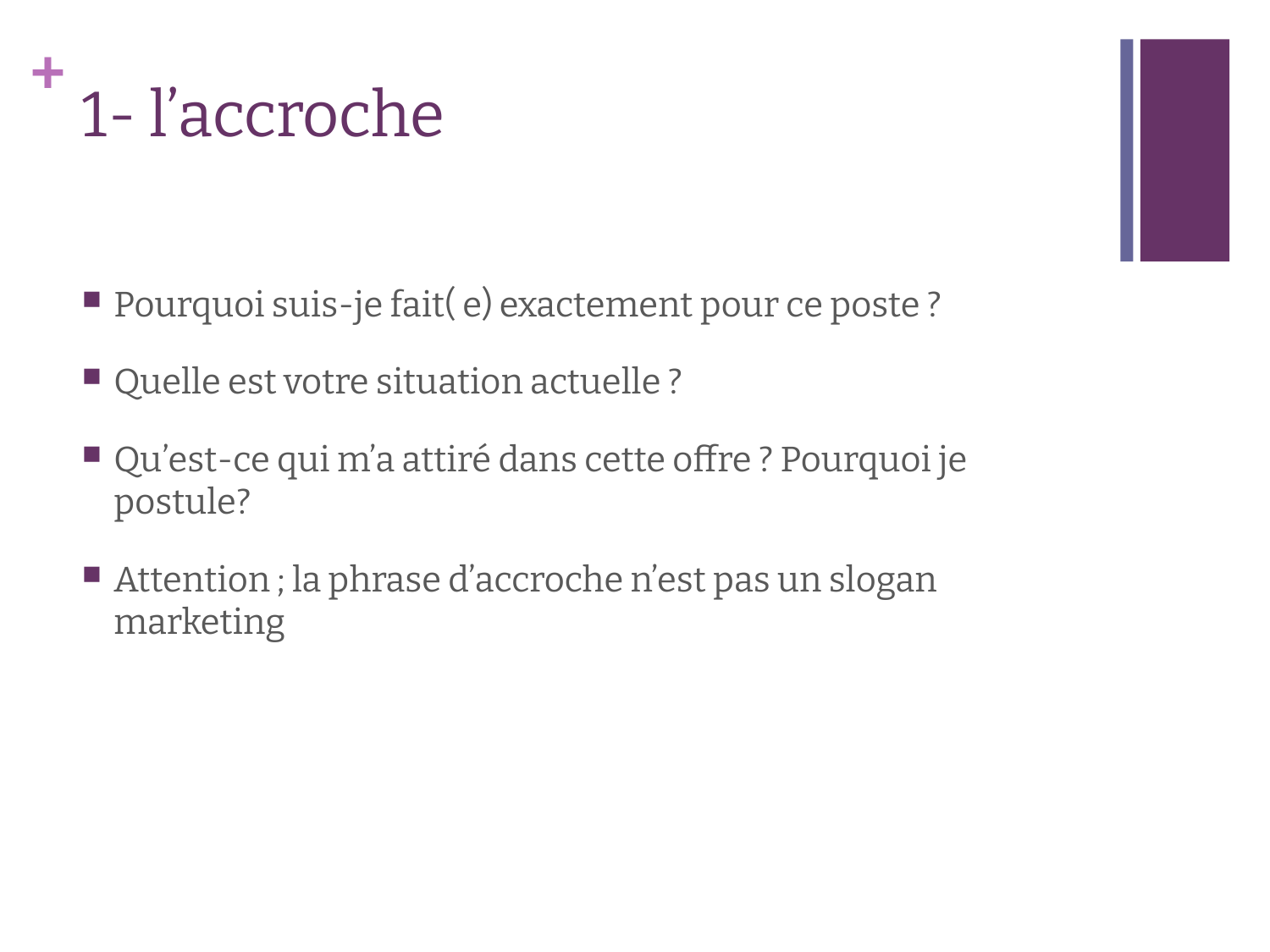

# 1- l’accroche
Pourquoi suis-je fait( e) exactement pour ce poste ?
Quelle est votre situation actuelle ?
Qu’est-ce qui m’a attiré dans cette offre ? Pourquoi je postule?
Attention ; la phrase d’accroche n’est pas un slogan marketing